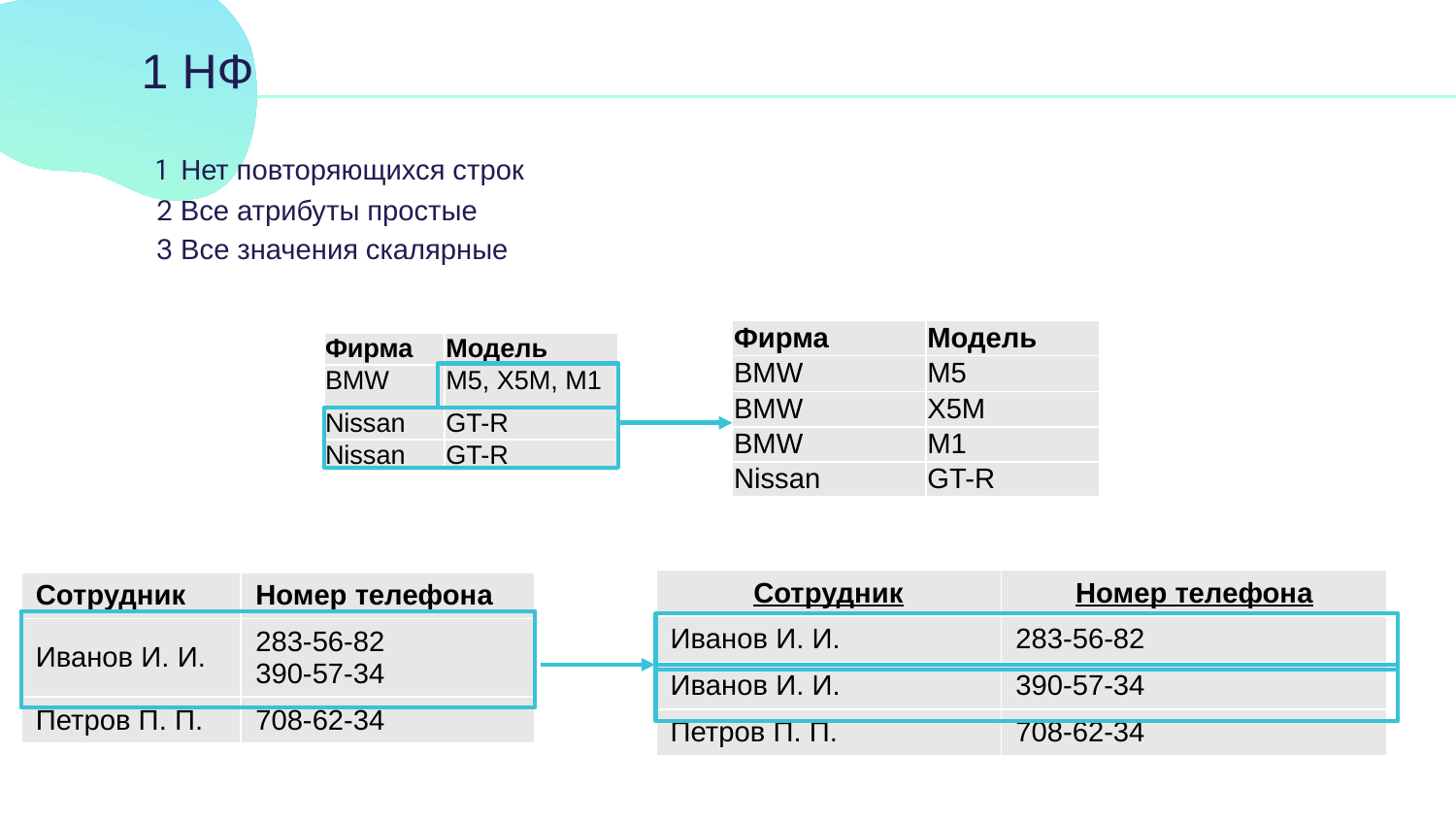

# 1 НФ
1  Нет повторяющихся строк
2 Все атрибуты простые
3 Все значения скалярные
| Фирма | Модель |
| --- | --- |
| BMW | M5 |
| BMW | X5M |
| BMW | M1 |
| Nissan | GT-R |
| Фирма | Модель |
| --- | --- |
| BMW | M5, X5M, M1 |
| Nissan | GT-R |
| Nissan | GT-R |

| Сотрудник | Номер телефона |
| --- | --- |
| Иванов И. И. | 283-56-82 |
| Иванов И. И. | 390-57-34 |
| Петров П. П. | 708-62-34 |
| Сотрудник | Номер телефона |
| --- | --- |
| Иванов И. И. | 283-56-82 390-57-34 |
| Петров П. П. | 708-62-34 |